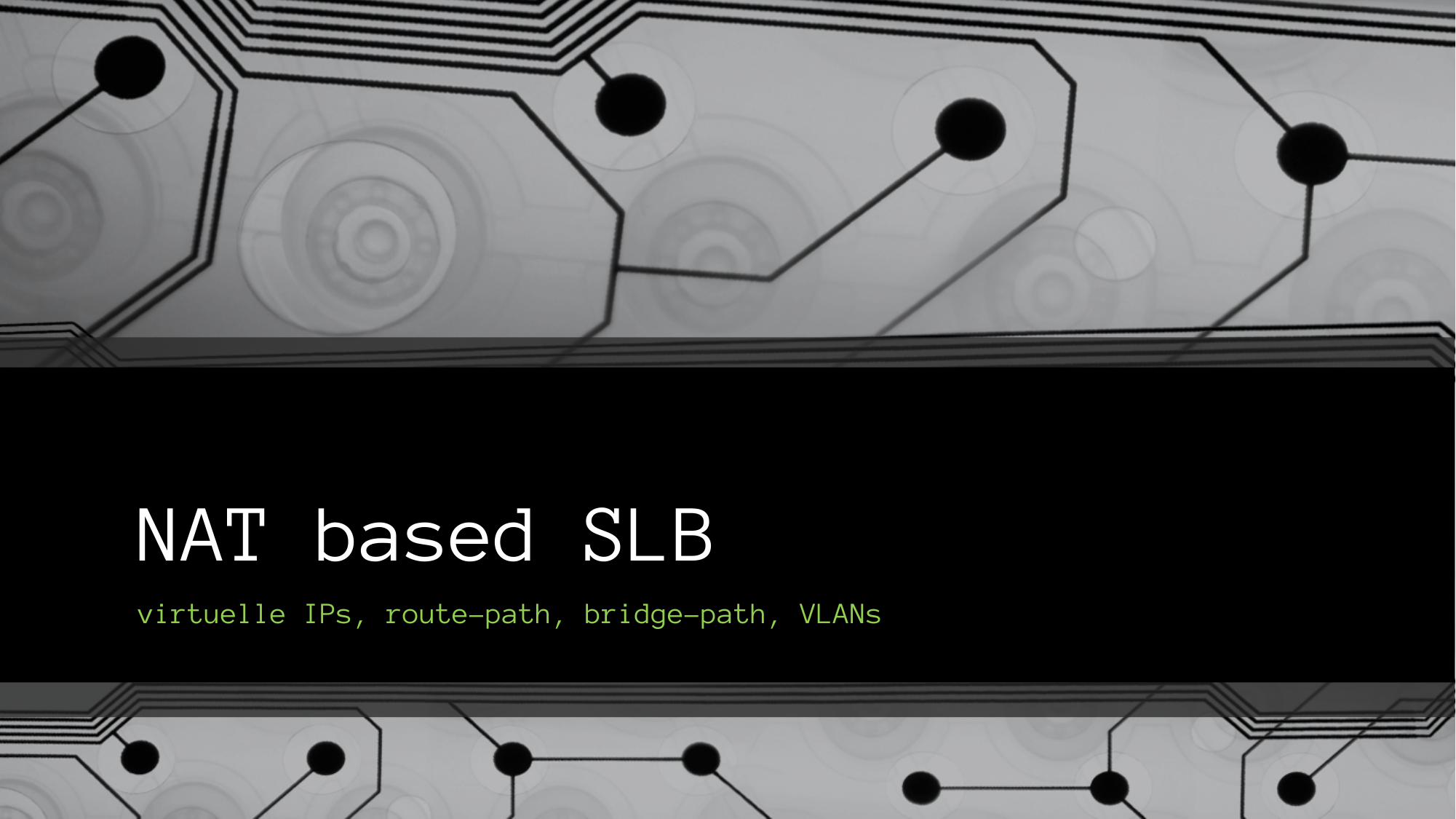

# NAT based SLB
virtuelle IPs, route-path, bridge-path, VLANs